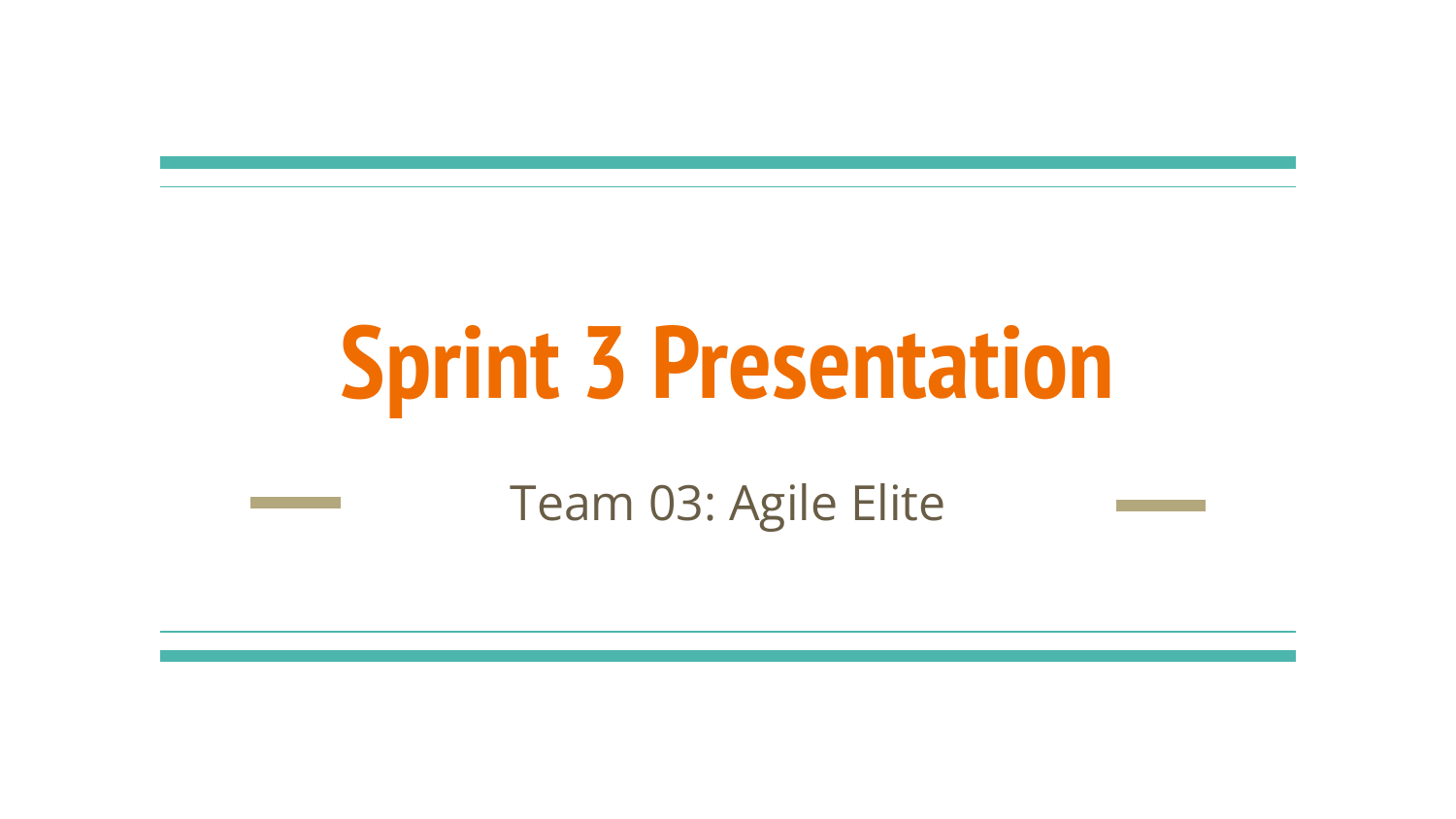

# Sprint 3 Presentation
Team 03: Agile Elite